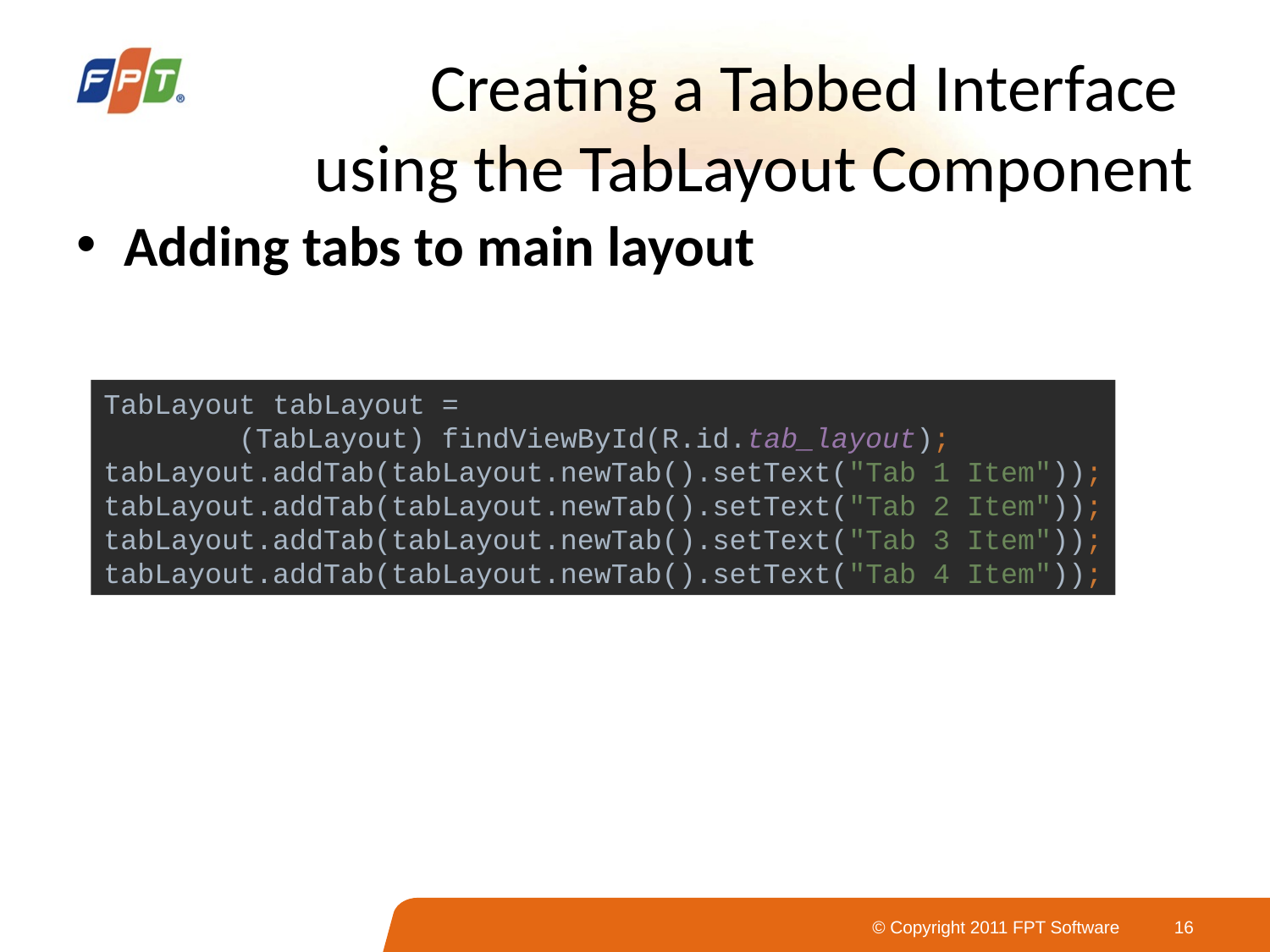

# Creating a Tabbed Interface using the TabLayout Component
Adding tabs to main layout
TabLayout tabLayout =
        (TabLayout) findViewById(R.id.tab_layout);
tabLayout.addTab(tabLayout.newTab().setText("Tab 1 Item"));
tabLayout.addTab(tabLayout.newTab().setText("Tab 2 Item"));
tabLayout.addTab(tabLayout.newTab().setText("Tab 3 Item"));
tabLayout.addTab(tabLayout.newTab().setText("Tab 4 Item"));